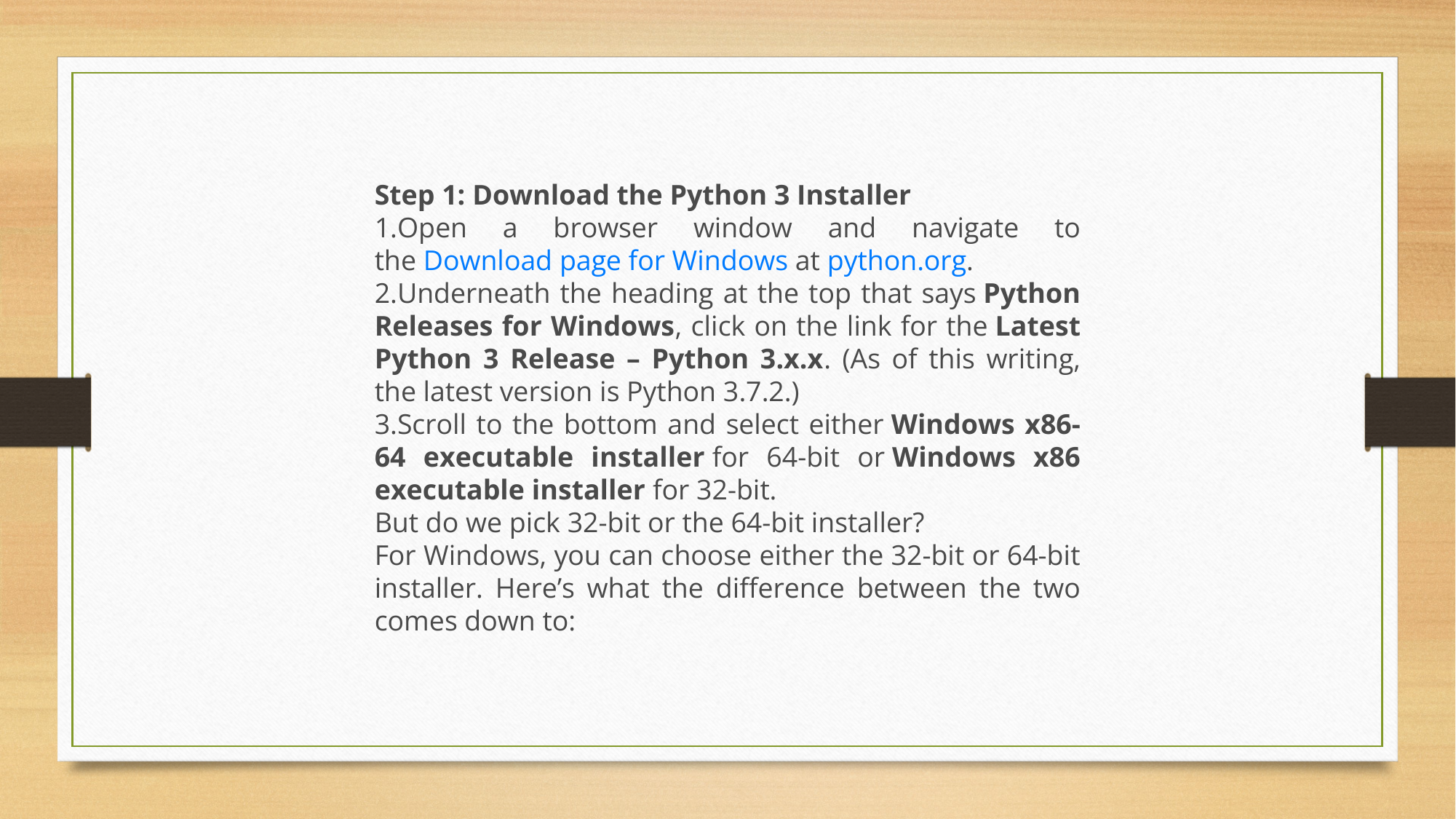

Step 1: Download the Python 3 Installer
Open a browser window and navigate to the Download page for Windows at python.org.
Underneath the heading at the top that says Python Releases for Windows, click on the link for the Latest Python 3 Release – Python 3.x.x. (As of this writing, the latest version is Python 3.7.2.)
Scroll to the bottom and select either Windows x86-64 executable installer for 64-bit or Windows x86 executable installer for 32-bit.
But do we pick 32-bit or the 64-bit installer?
For Windows, you can choose either the 32-bit or 64-bit installer. Here’s what the difference between the two comes down to: